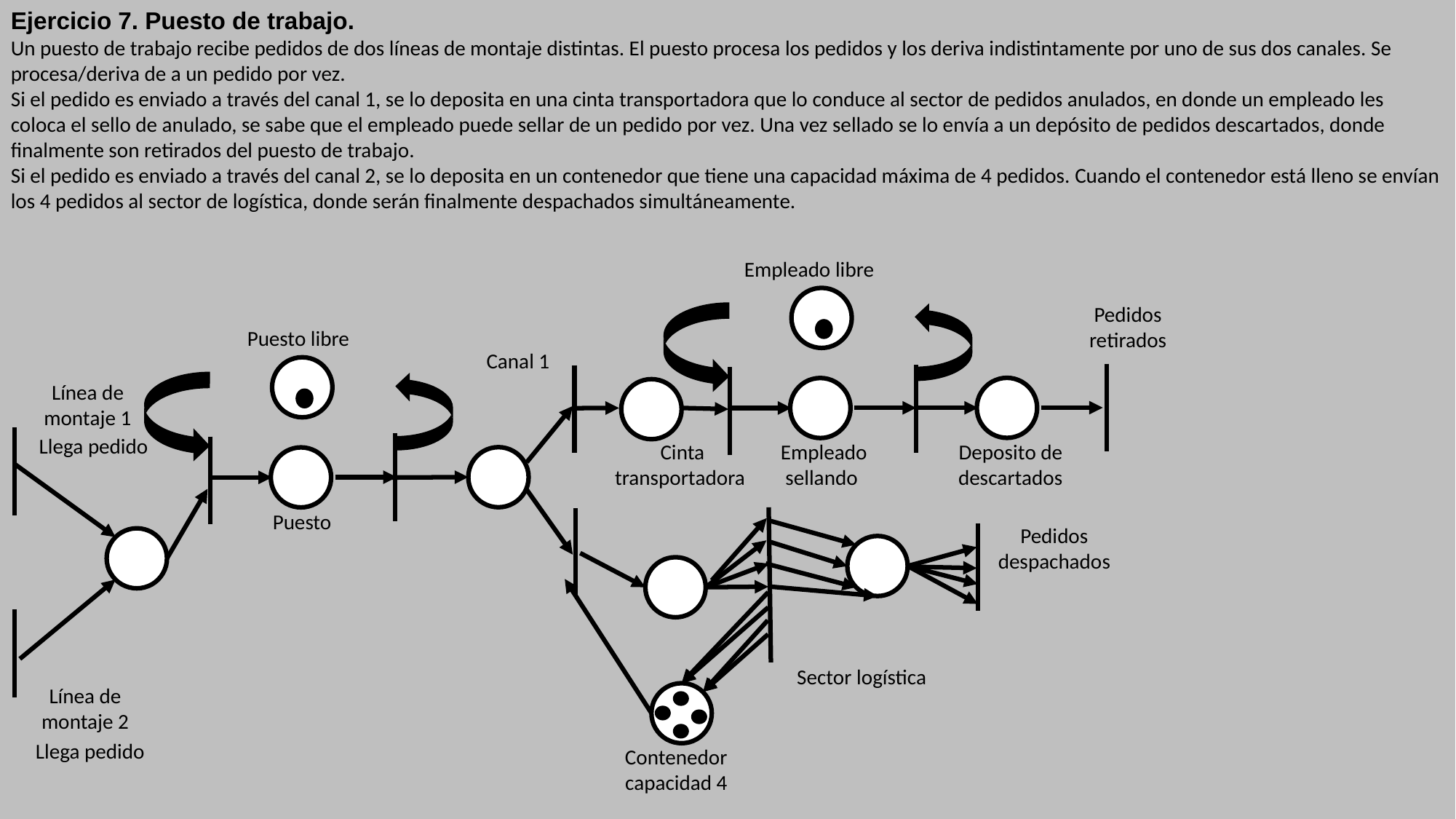

Ejercicio 7. Puesto de trabajo.
Un puesto de trabajo recibe pedidos de dos líneas de montaje distintas. El puesto procesa los pedidos y los deriva indistintamente por uno de sus dos canales. Se procesa/deriva de a un pedido por vez.
Si el pedido es enviado a través del canal 1, se lo deposita en una cinta transportadora que lo conduce al sector de pedidos anulados, en donde un empleado les coloca el sello de anulado, se sabe que el empleado puede sellar de un pedido por vez. Una vez sellado se lo envía a un depósito de pedidos descartados, donde finalmente son retirados del puesto de trabajo.
Si el pedido es enviado a través del canal 2, se lo deposita en un contenedor que tiene una capacidad máxima de 4 pedidos. Cuando el contenedor está lleno se envían los 4 pedidos al sector de logística, donde serán finalmente despachados simultáneamente.
Empleado libre

Pedidos retirados

Puesto libre
Canal 1

Línea de montaje 1

Llega pedido
Deposito de descartados
Empleado sellando
Cinta transportadora

Puesto
Pedidos despachados

Sector logística
Línea de montaje 2

Llega pedido
Contenedor capacidad 4